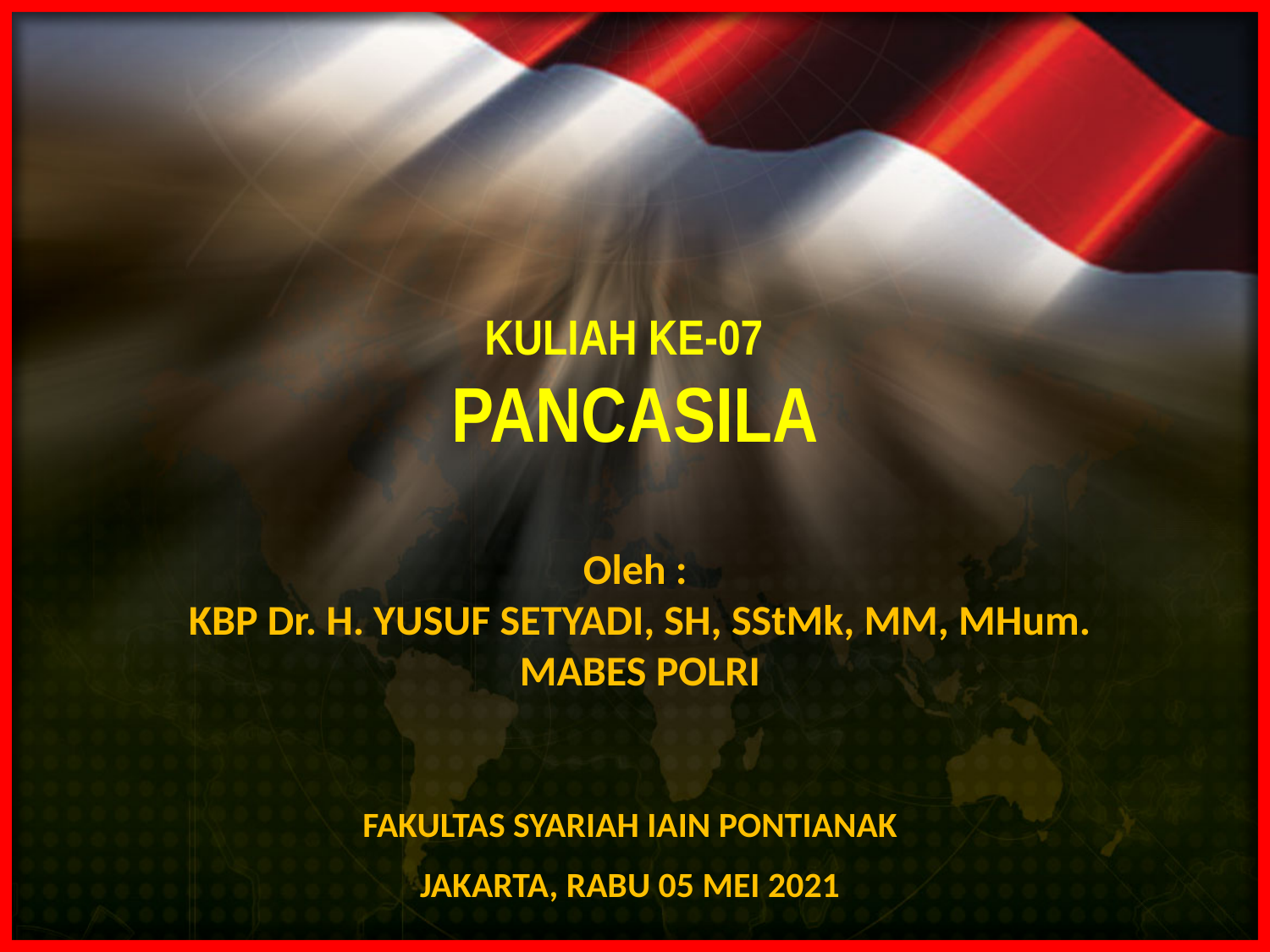

KULIAH KE-07
PANCASILA
Oleh :
KBP Dr. H. YUSUF SETYADI, SH, SStMk, MM, MHum.
MABES POLRI

FAKULTAS SYARIAH IAIN PONTIANAK
JAKARTA, RABU 05 MEI 2021